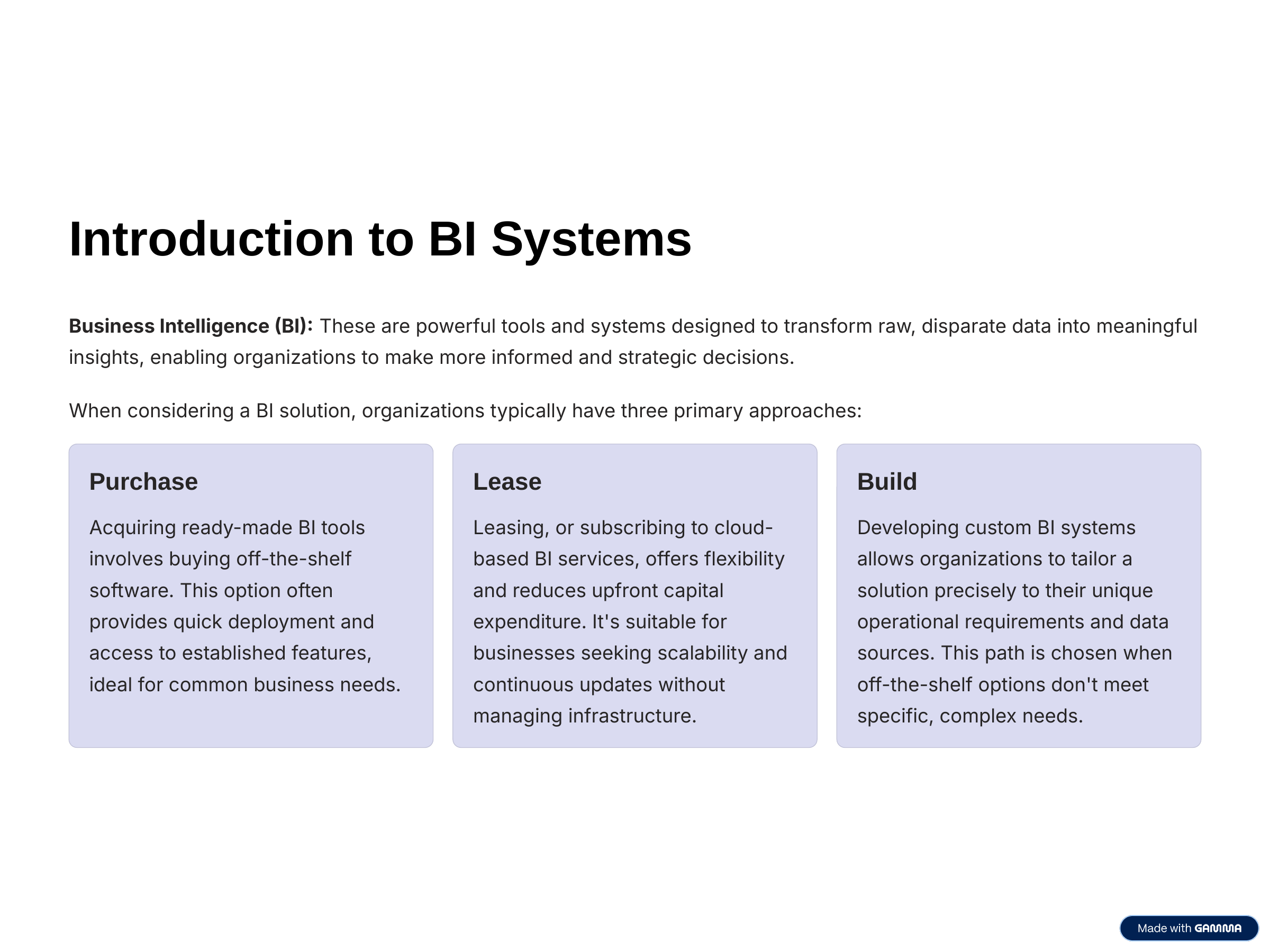

Introduction to BI Systems
Business Intelligence (BI): These are powerful tools and systems designed to transform raw, disparate data into meaningful insights, enabling organizations to make more informed and strategic decisions.
When considering a BI solution, organizations typically have three primary approaches:

Purchase
Lease
Build
Acquiring ready-made BI tools involves buying off-the-shelf software. This option often provides quick deployment and access to established features, ideal for common business needs.
Leasing, or subscribing to cloud-based BI services, offers flexibility and reduces upfront capital expenditure. It's suitable for businesses seeking scalability and continuous updates without managing infrastructure.
Developing custom BI systems allows organizations to tailor a solution precisely to their unique operational requirements and data sources. This path is chosen when off-the-shelf options don't meet specific, complex needs.